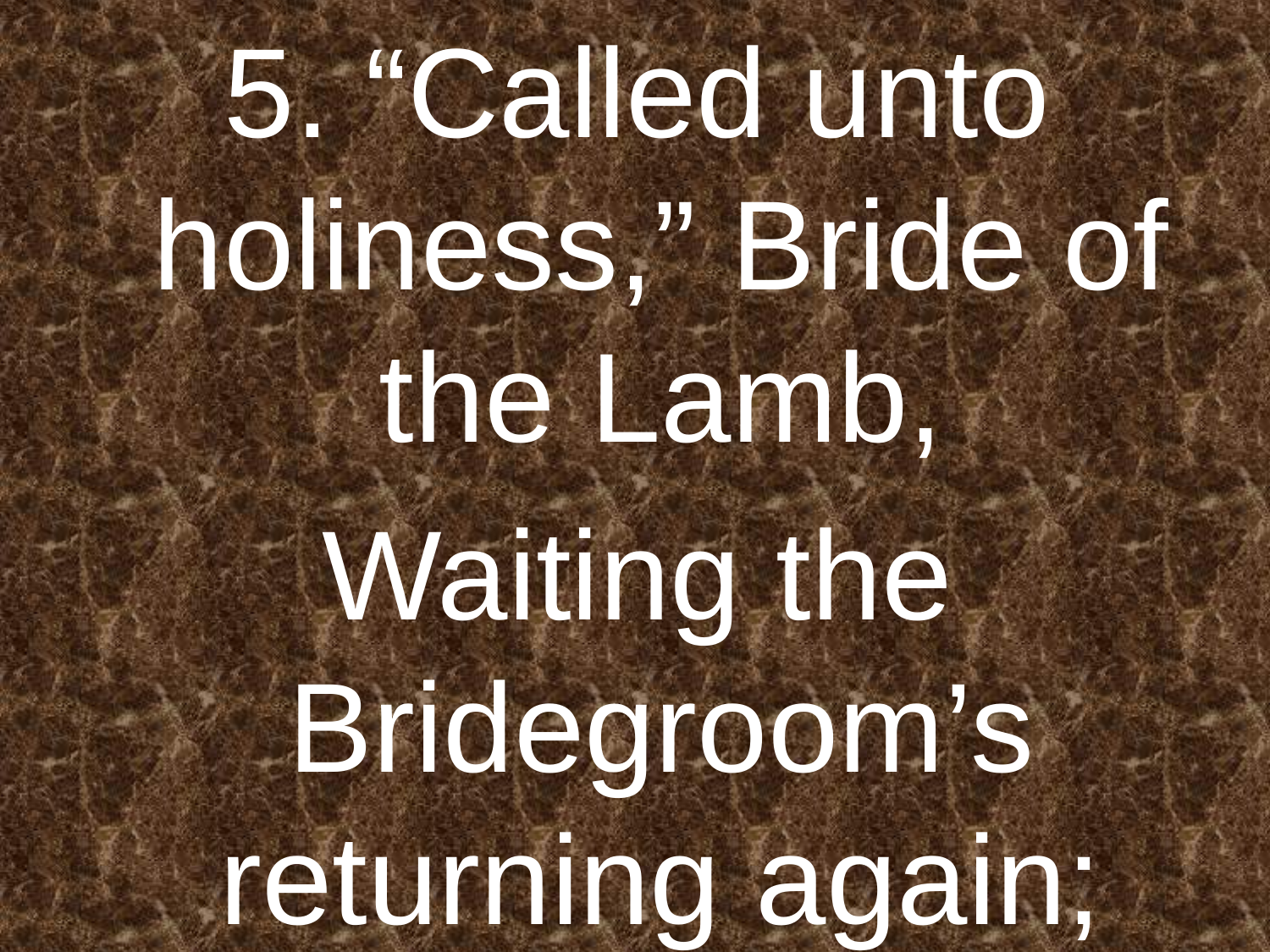

5. “Called unto holiness,” Bride of the Lamb,
Waiting the Bridegroom’s returning again;